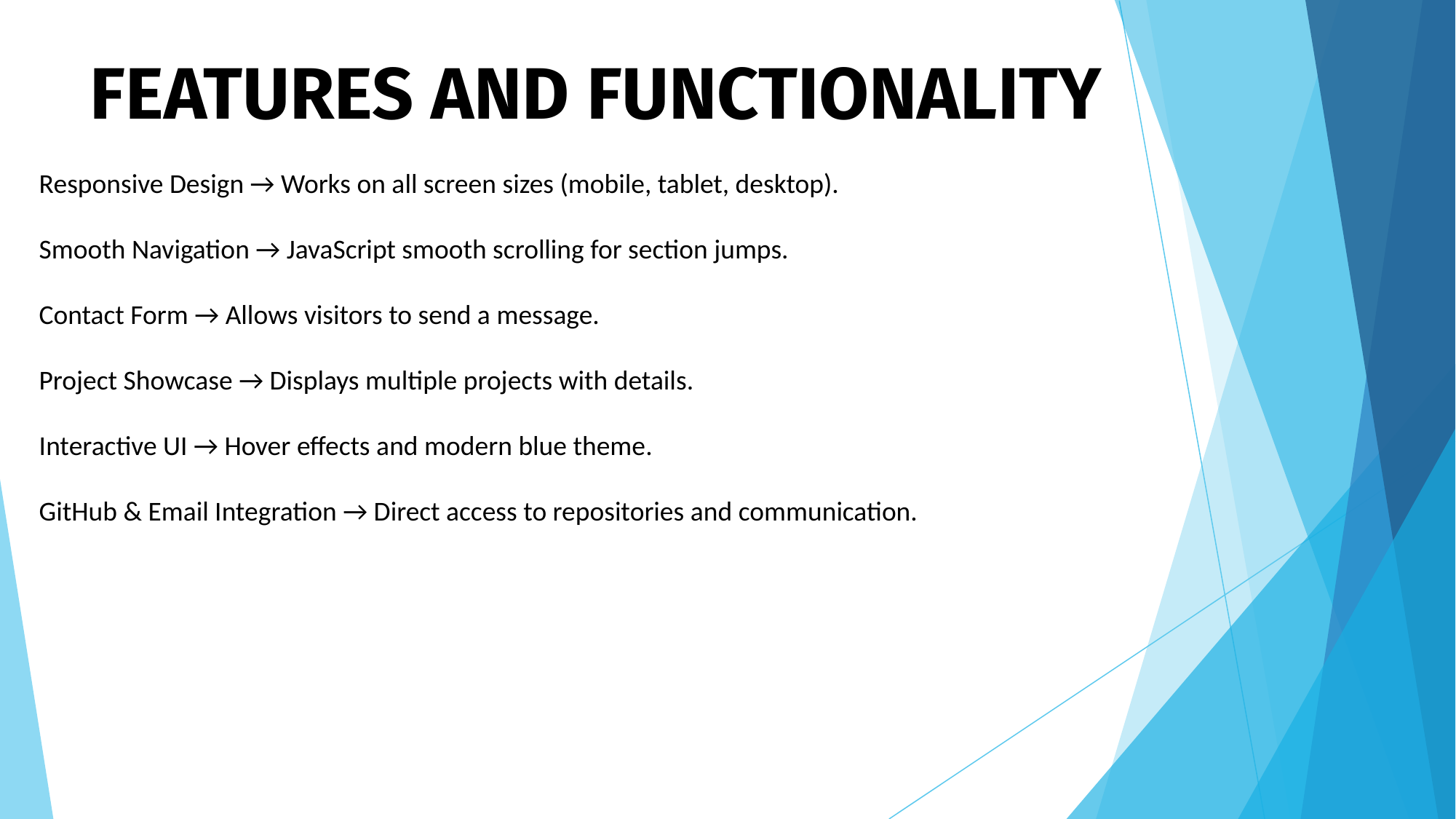

# FEATURES AND FUNCTIONALITY
Responsive Design → Works on all screen sizes (mobile, tablet, desktop).

Smooth Navigation → JavaScript smooth scrolling for section jumps.

Contact Form → Allows visitors to send a message.

Project Showcase → Displays multiple projects with details.

Interactive UI → Hover effects and modern blue theme.

GitHub & Email Integration → Direct access to repositories and communication.